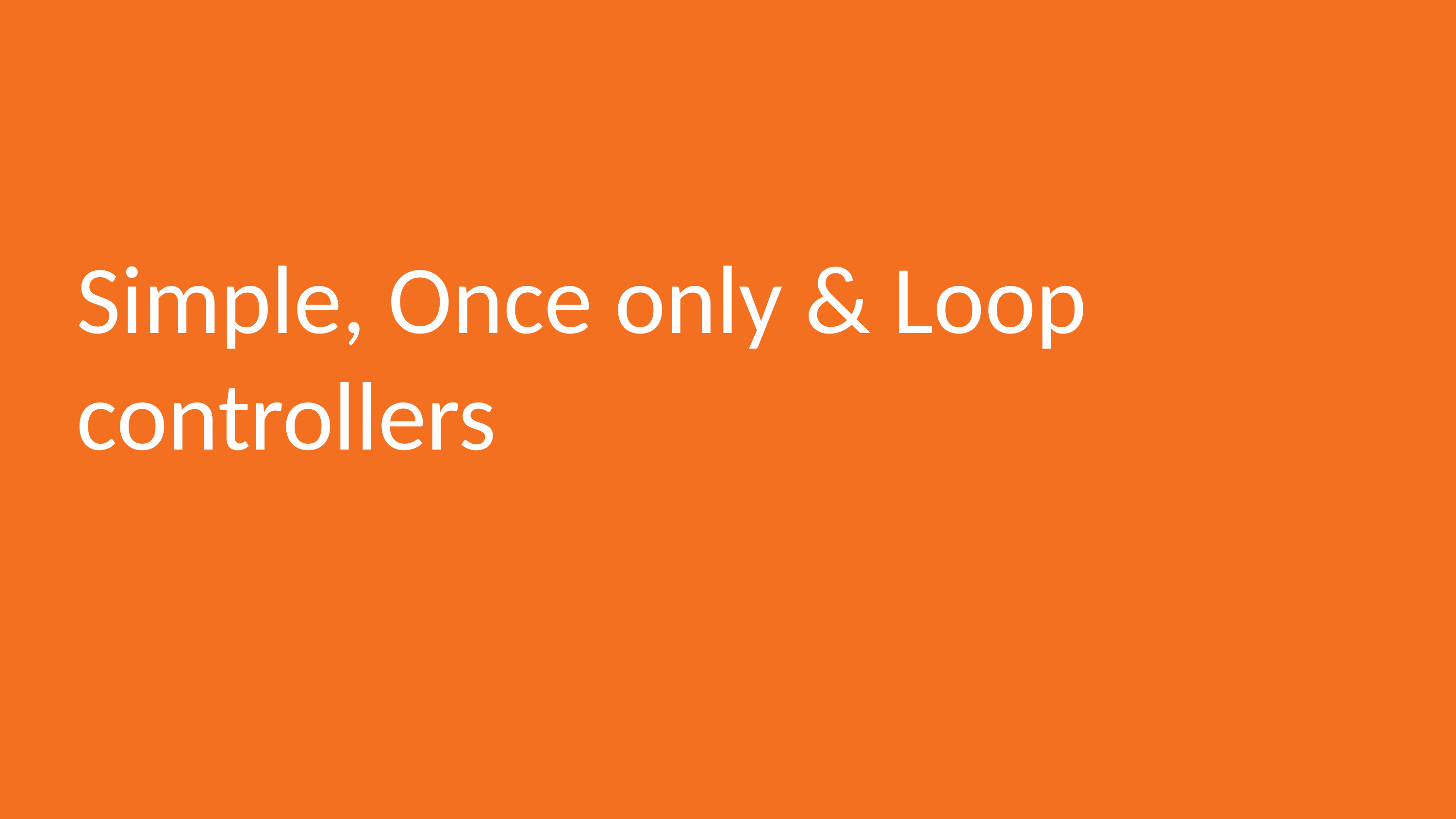

# Simple, Once only & Loop controllers